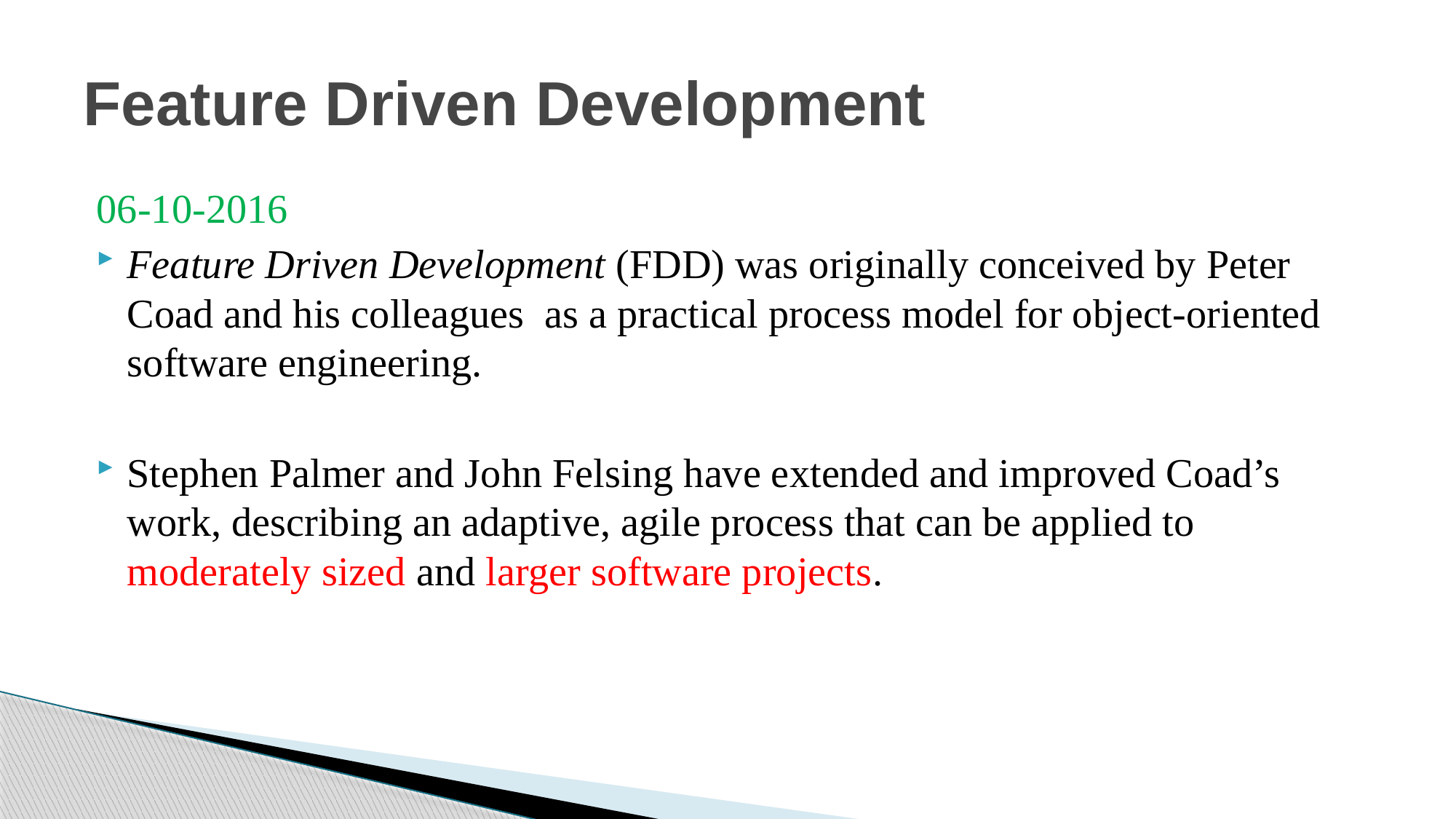

# Feature Driven Development
06-10-2016
Feature Driven Development (FDD) was originally conceived by Peter Coad and his colleagues  as a practical process model for object-oriented software engineering.

Stephen Palmer and John Felsing have extended and improved Coad’s work, describing an adaptive, agile process that can be applied to moderately sized and larger software projects.